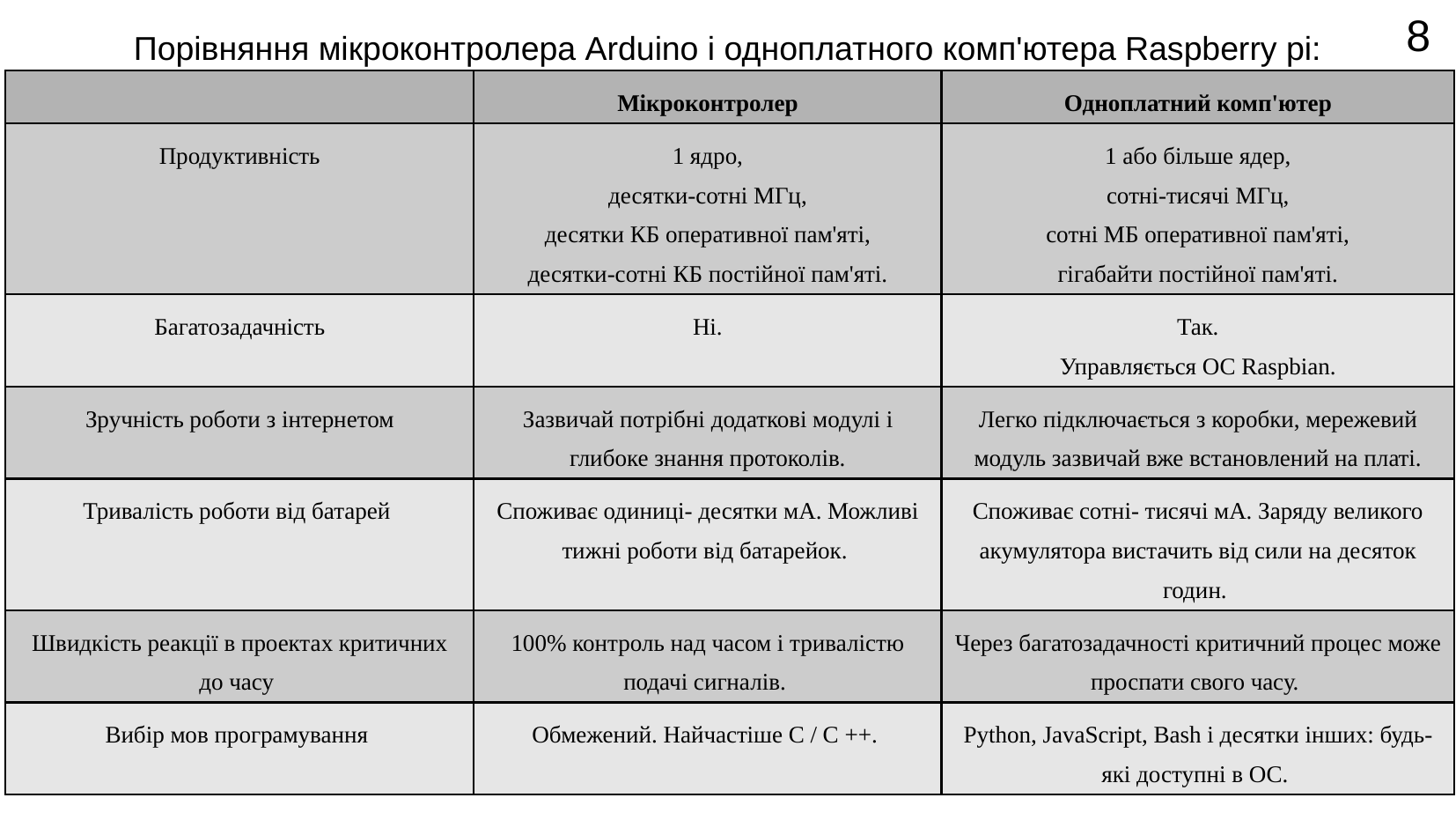

8
Порівняння мікроконтролера Arduino і одноплатного комп'ютера Raspberry pi:
|  | Мікроконтролер | Одноплатний комп'ютер |
| --- | --- | --- |
| Продуктивність | 1 ядро, десятки-сотні МГц, десятки КБ оперативної пам'яті, десятки-сотні КБ постійної пам'яті. | 1 або більше ядер, сотні-тисячі МГц, сотні МБ оперативної пам'яті, гігабайти постійної пам'яті. |
| Багатозадачність | Ні. | Так. Управляється ОС Raspbian. |
| Зручність роботи з інтернетом | Зазвичай потрібні додаткові модулі і глибоке знання протоколів. | Легко підключається з коробки, мережевий модуль зазвичай вже встановлений на платі. |
| Тривалість роботи від батарей | Споживає одиниці- десятки мА. Можливі тижні роботи від батарейок. | Споживає сотні- тисячі мА. Заряду великого акумулятора вистачить від сили на десяток годин. |
| Швидкість реакції в проектах критичних до часу | 100% контроль над часом і тривалістю подачі сигналів. | Через багатозадачності критичний процес може проспати свого часу. |
| Вибір мов програмування | Обмежений. Найчастіше C / C ++. | Python, JavaScript, Bash і десятки інших: будь-які доступні в ОС. |